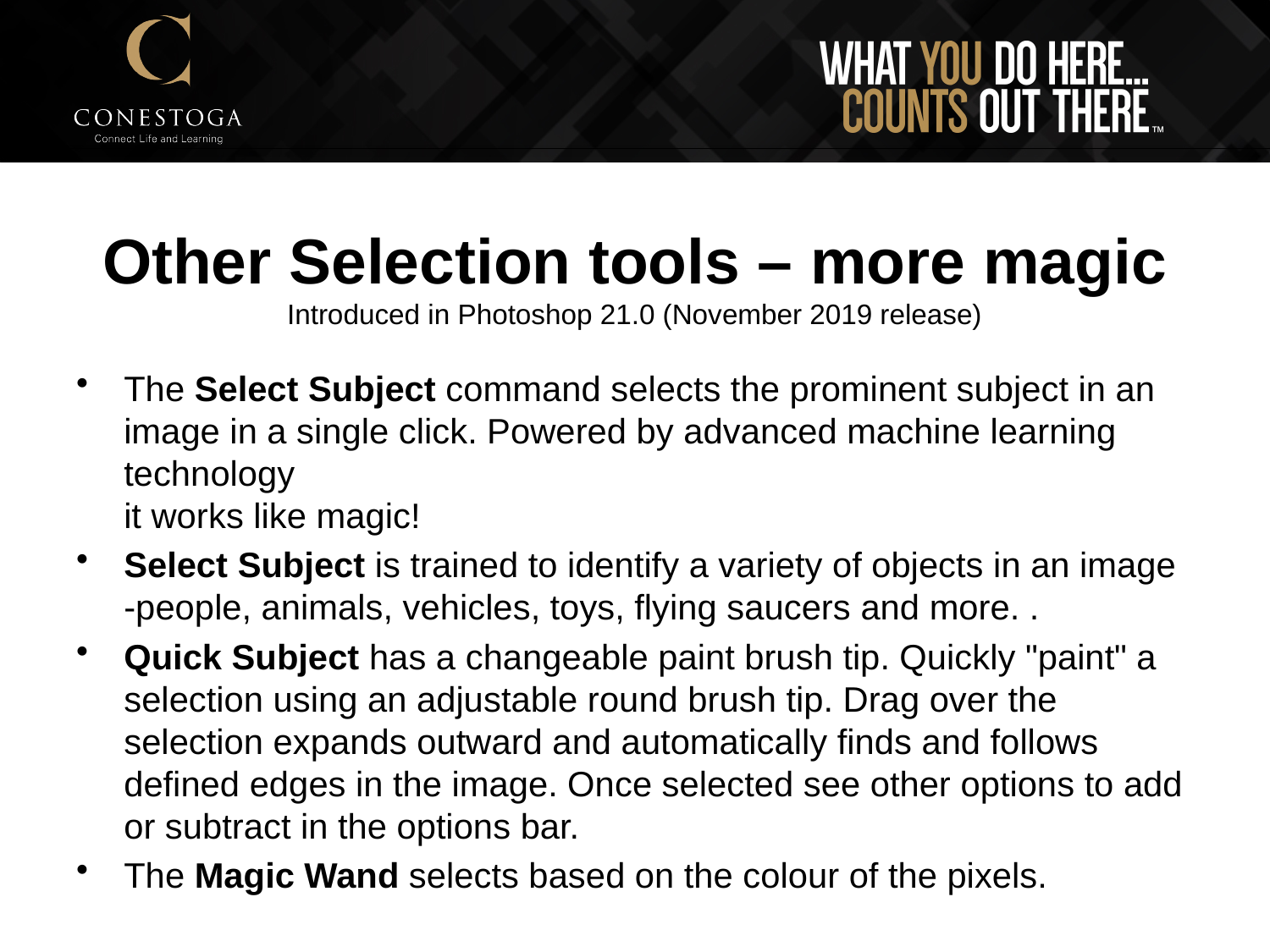

# Other Selection tools – more magic Introduced in Photoshop 21.0 (November 2019 release)
The Select Subject command selects the prominent subject in an image in a single click. Powered by advanced machine learning technology
it works like magic!
Select Subject is trained to identify a variety of objects in an image -people, animals, vehicles, toys, flying saucers and more. .
Quick Subject has a changeable paint brush tip. Quickly "paint" a selection using an adjustable round brush tip. Drag over the selection expands outward and automatically finds and follows defined edges in the image. Once selected see other options to add or subtract in the options bar.
The Magic Wand selects based on the colour of the pixels.